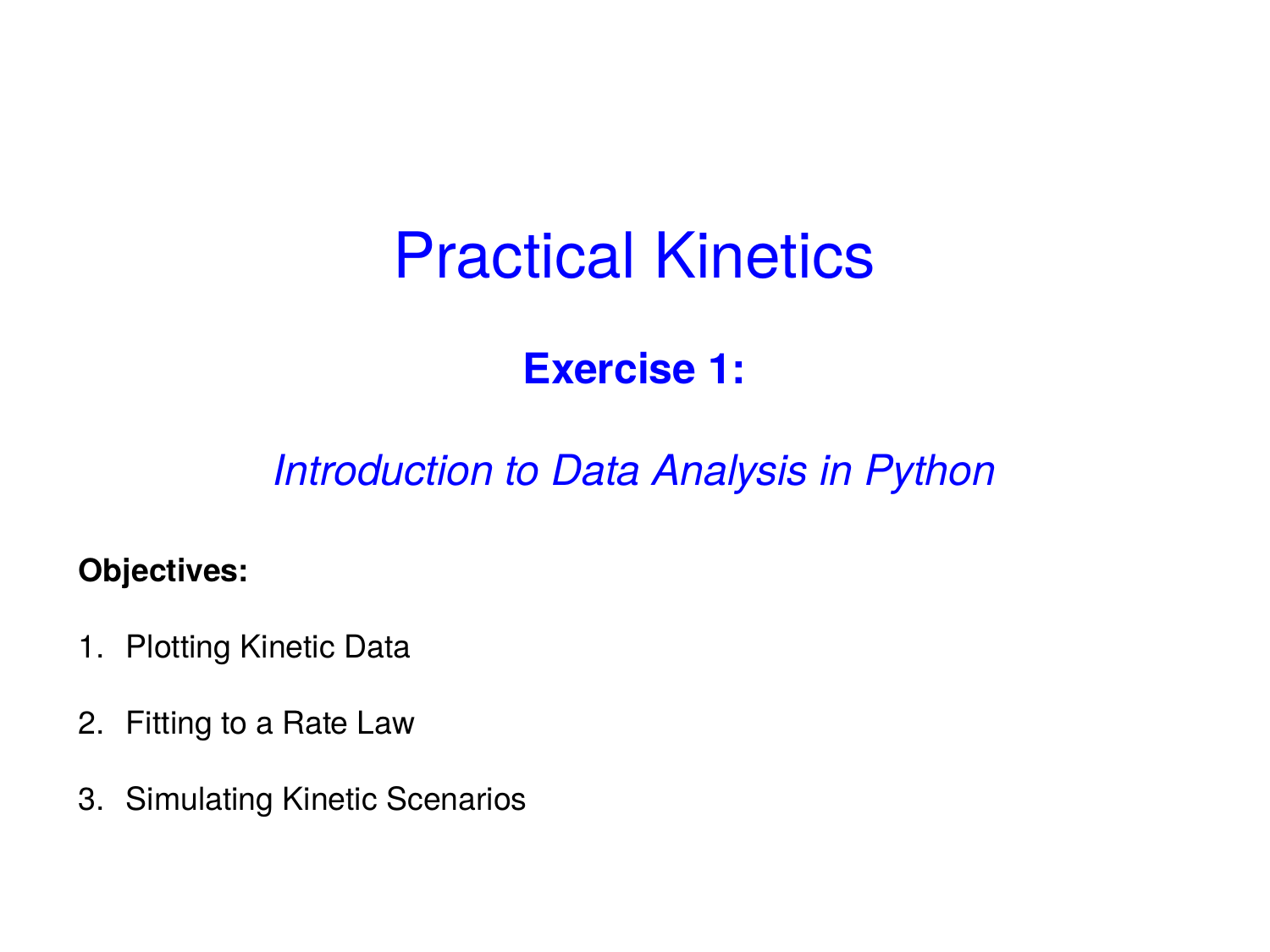

Practical Kinetics

Exercise 1:

Introduction to Data Analysis in Python
Objectives:

Plotting Kinetic Data

Fitting to a Rate Law

Simulating Kinetic Scenarios